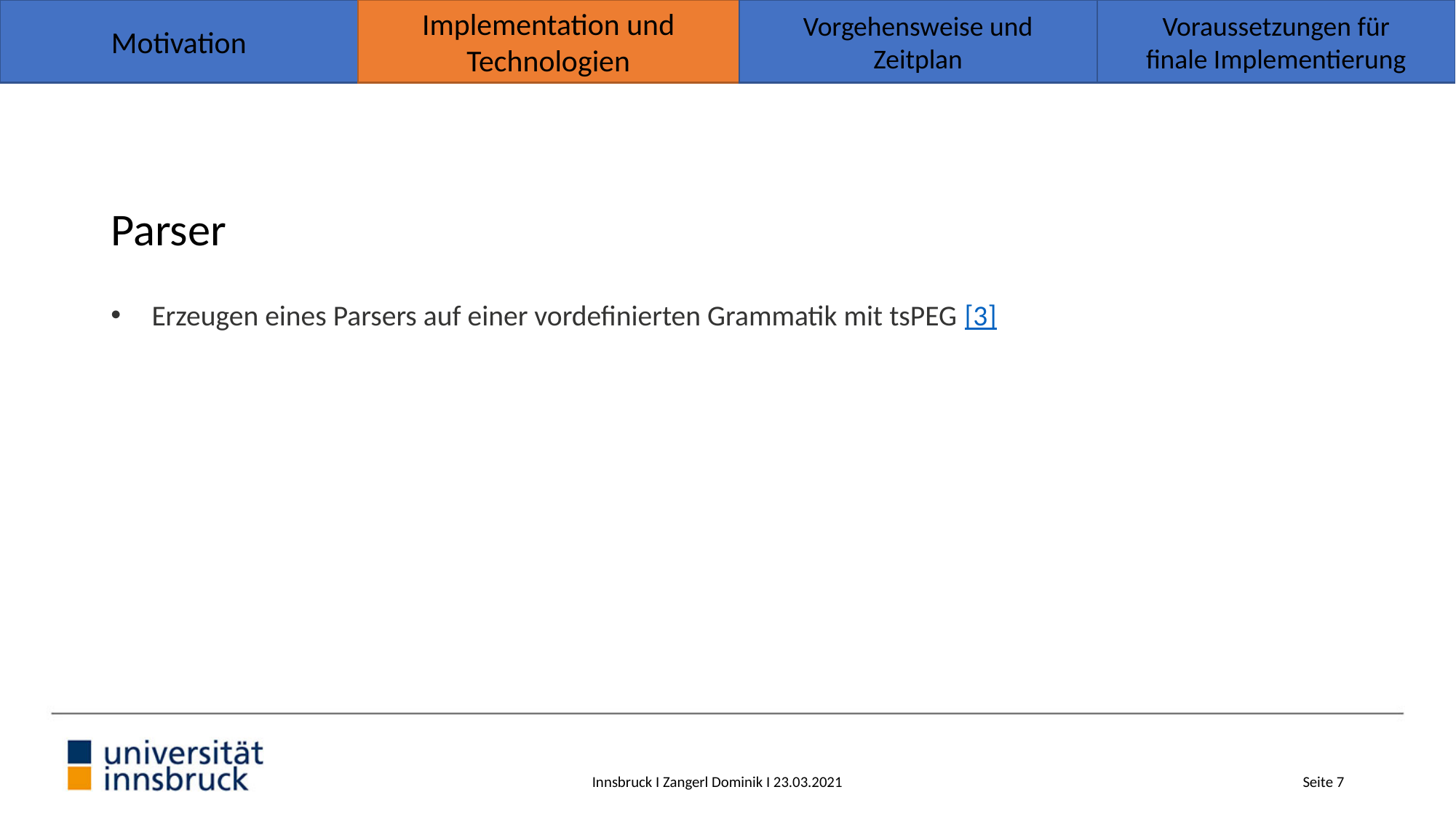

Implementation und
Technologien
Vorgehensweise und
Zeitplan
Voraussetzungen für
finale Implementierung
Motivation
# Parser
Erzeugen eines Parsers auf einer vordefinierten Grammatik mit tsPEG [3]

Innsbruck I Zangerl Dominik I 23.03.2021
Seite 7